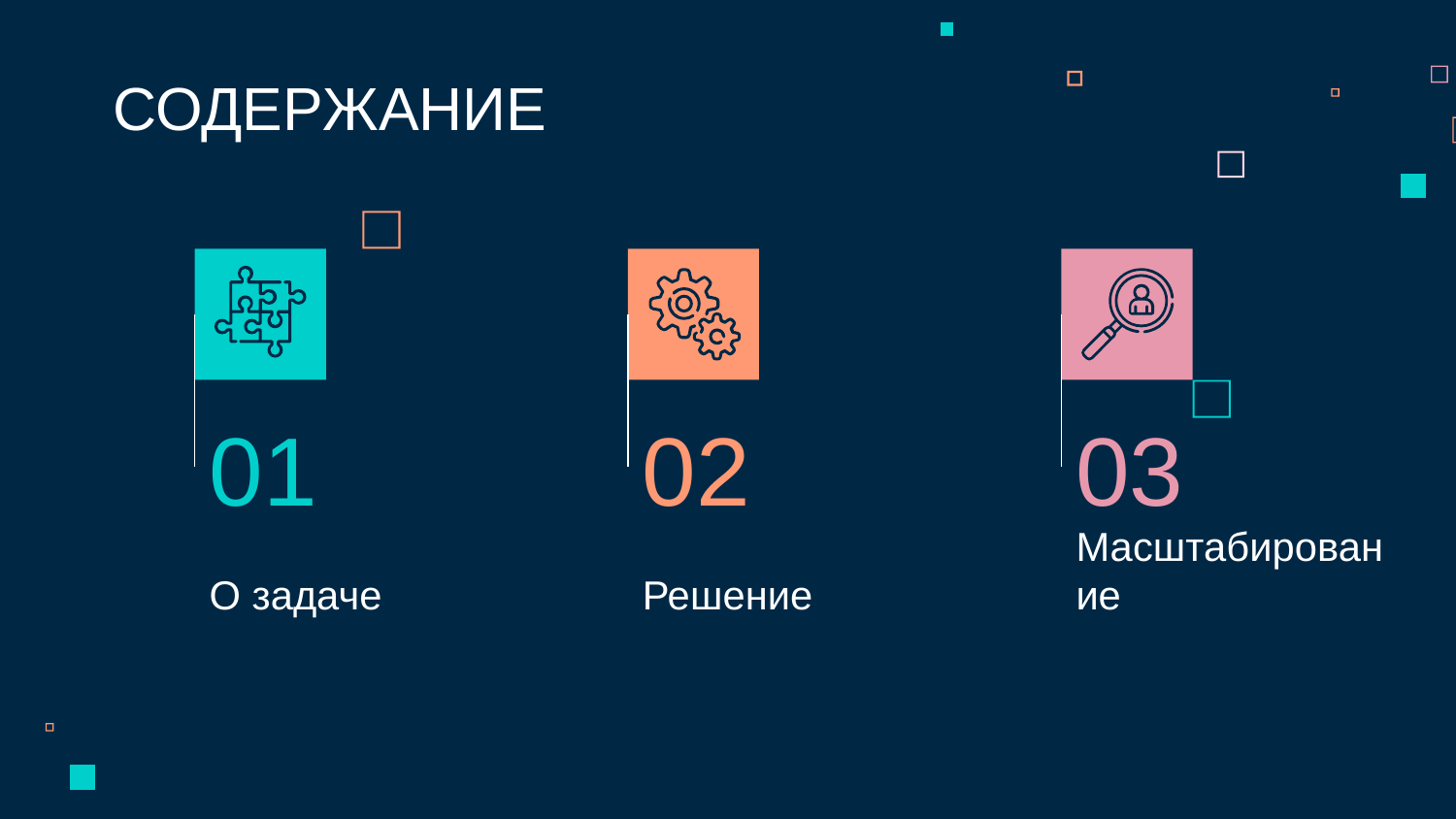

СОДЕРЖАНИЕ

01
02
03
# О задаче
Решение
Масштабирование